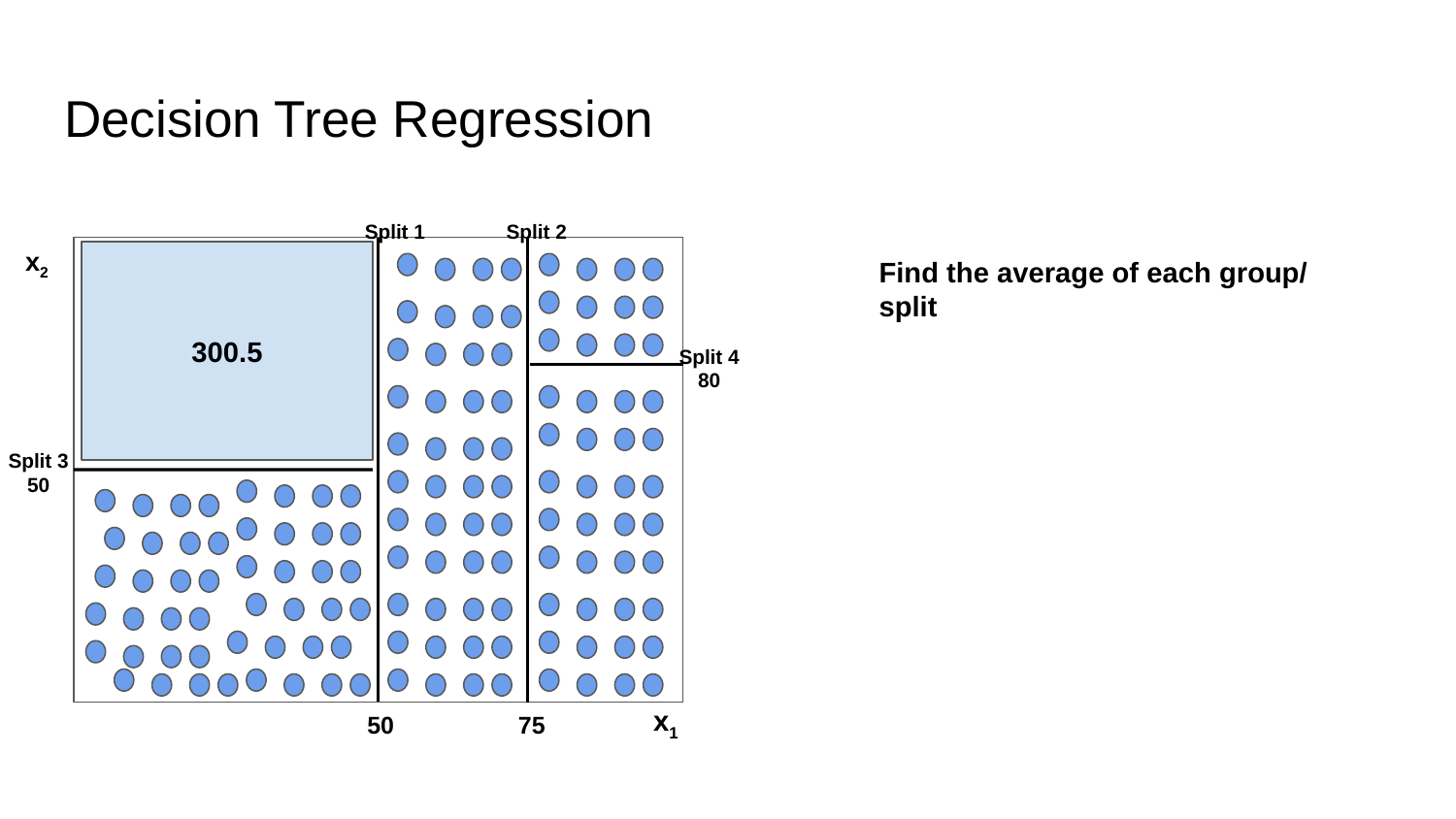

# Decision Tree Regression
Split 1
Split 2
x2

Find the average of each group/ split
300.5

Split 4
80

Split 3
50

x1
50
75